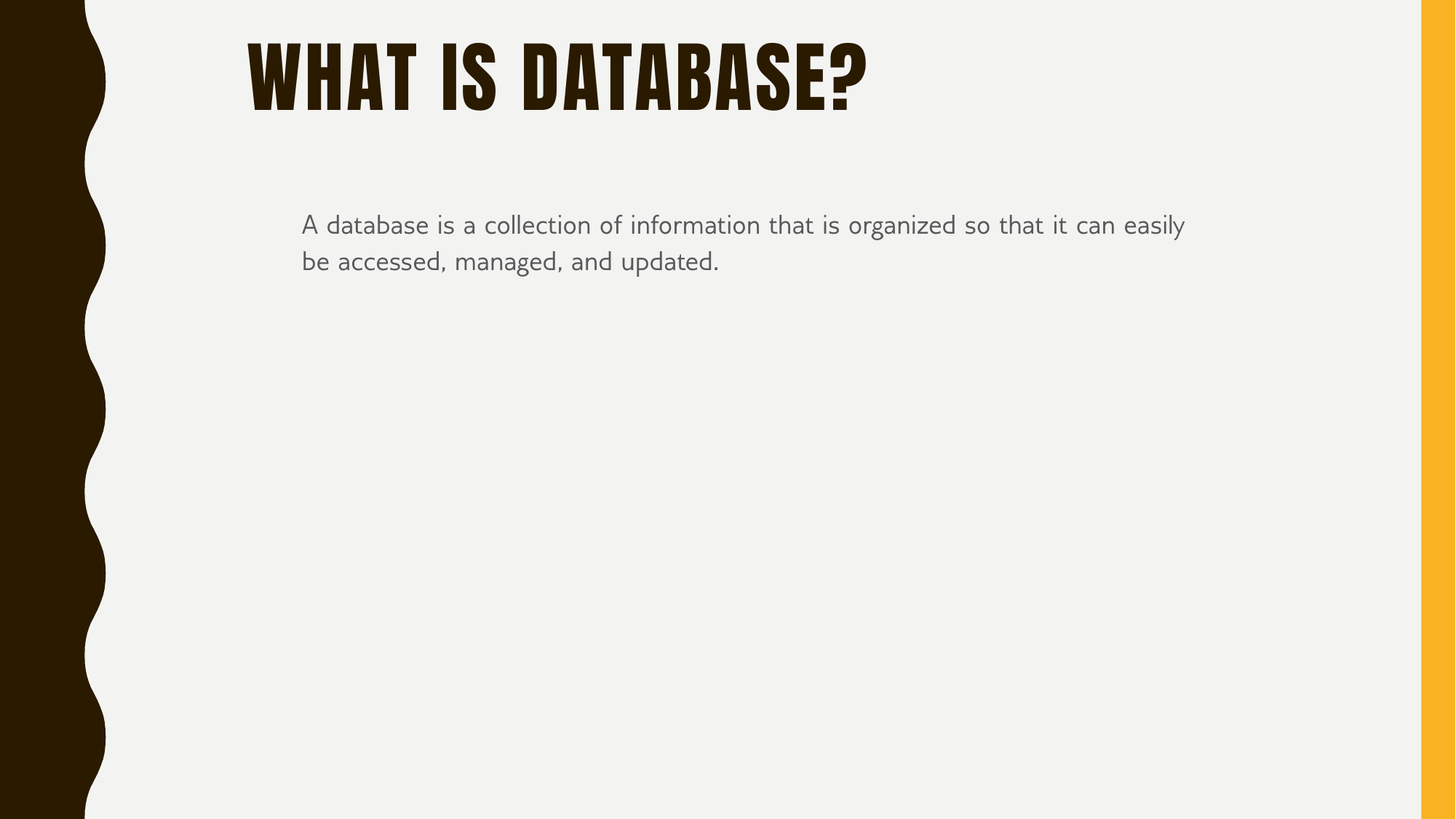

# What is Database?

A database is a collection of information that is organized so that it can easily be accessed, managed, and updated.